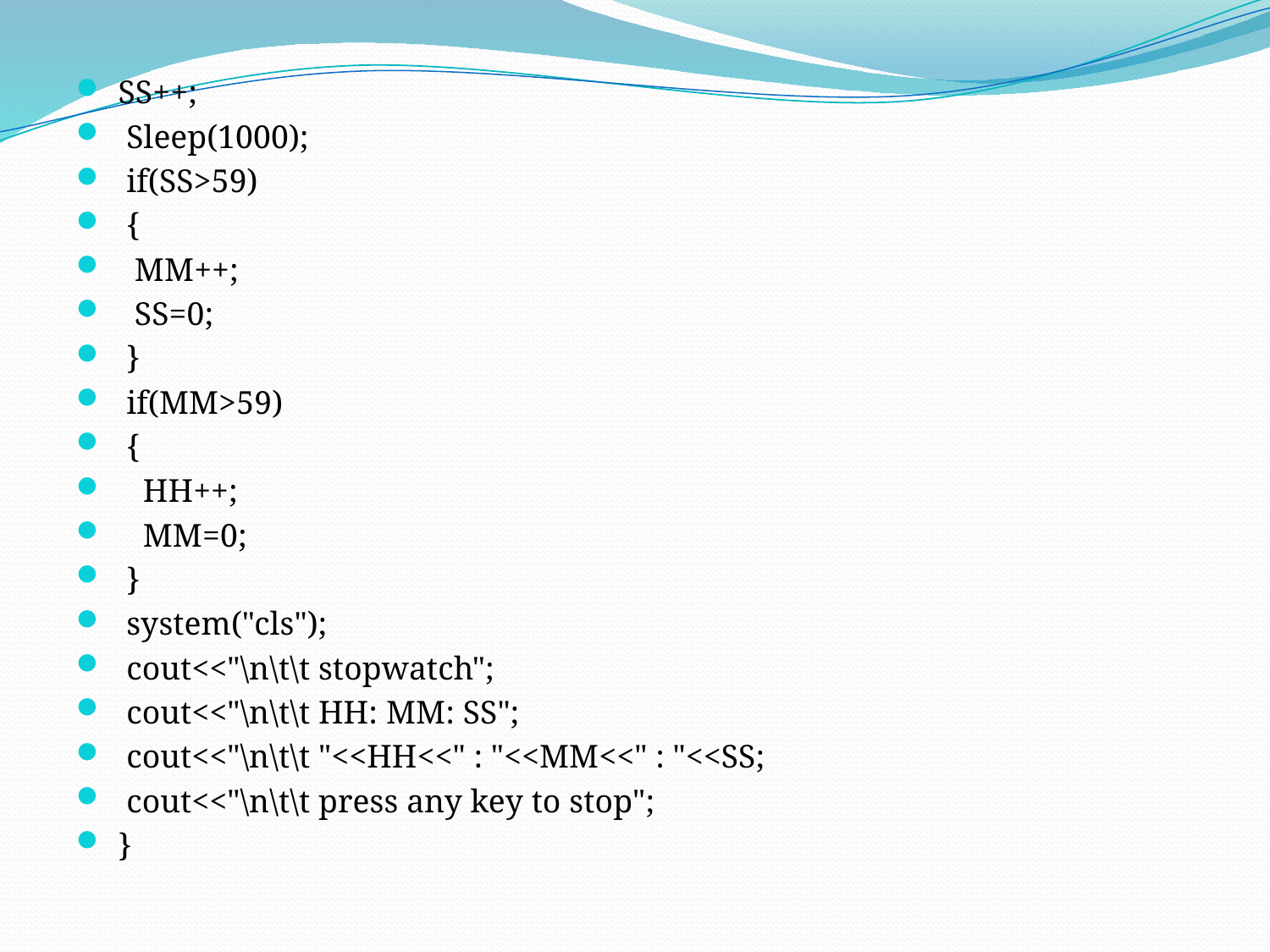

SS++;
  Sleep(1000);
  if(SS>59)
  {
   MM++;
   SS=0;
  }
  if(MM>59)
  {
    HH++;
    MM=0;
  }
  system("cls");
  cout<<"\n\t\t stopwatch";
  cout<<"\n\t\t HH: MM: SS";
  cout<<"\n\t\t "<<HH<<" : "<<MM<<" : "<<SS;
  cout<<"\n\t\t press any key to stop";
 }